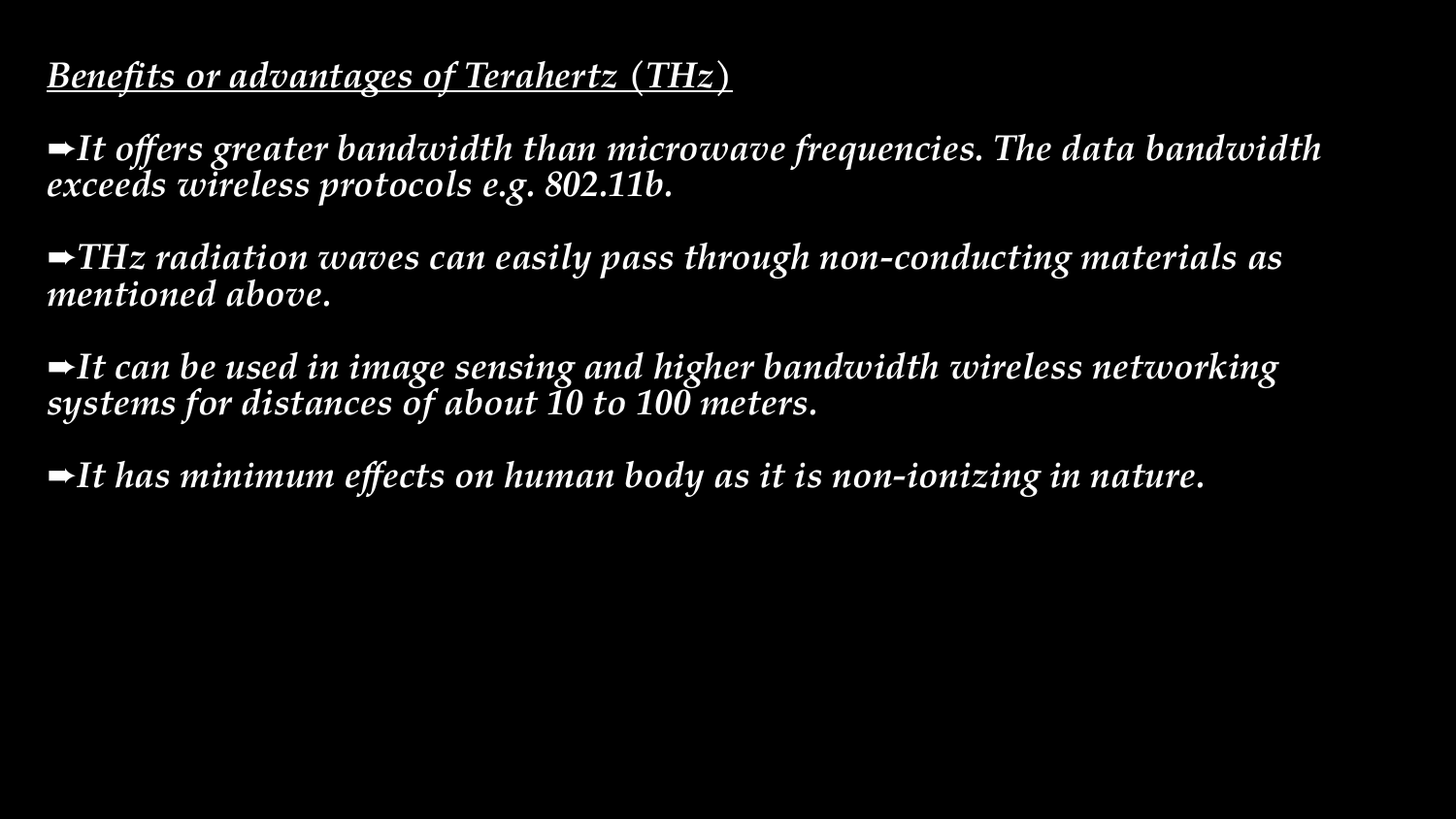

# Benefits or advantages of Terahertz (THz)

➨It offers greater bandwidth than microwave frequencies. The data bandwidth exceeds wireless protocols e.g. 802.11b.

➨THz radiation waves can easily pass through non-conducting materials as mentioned above.

➨It can be used in image sensing and higher bandwidth wireless networking systems for distances of about 10 to 100 meters.

➨It has minimum effects on human body as it is non-ionizing in nature.